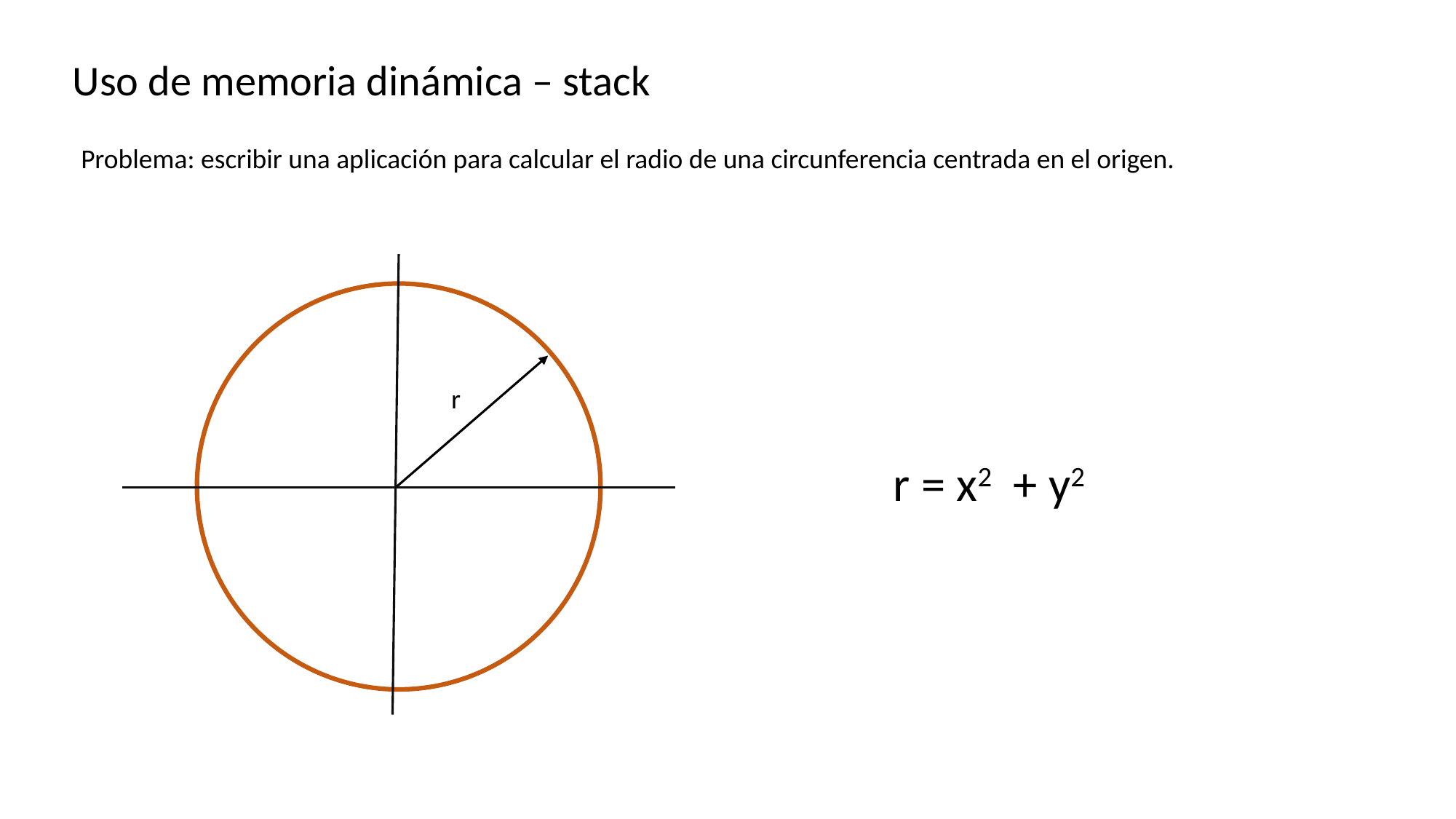

Uso de memoria dinámica – stack
Problema: escribir una aplicación para calcular el radio de una circunferencia centrada en el origen.

r
r = x2  + y2